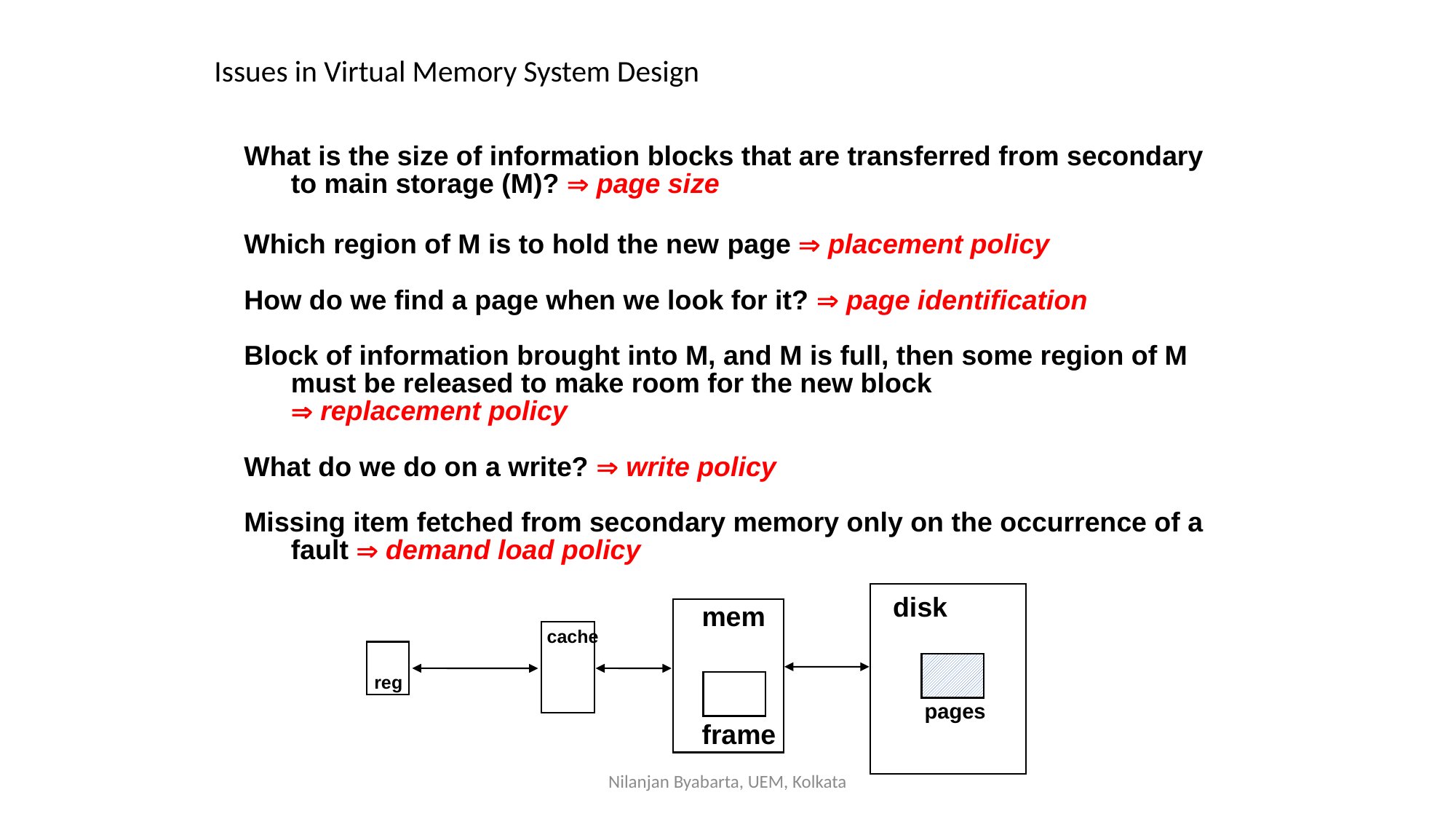

# Issues in Virtual Memory System Design
What is the size of information blocks that are transferred from secondary to main storage (M)? ⇒ page size
Which region of M is to hold the new page ⇒ placement policy

How do we find a page when we look for it? ⇒ page identification

Block of information brought into M, and M is full, then some region of M must be released to make room for the new block
⇒ replacement policy

What do we do on a write? ⇒ write policy

Missing item fetched from secondary memory only on the occurrence of a fault ⇒ demand load policy

disk

mem

cache

reg

pages
frame
Nilanjan Byabarta, UEM, Kolkata